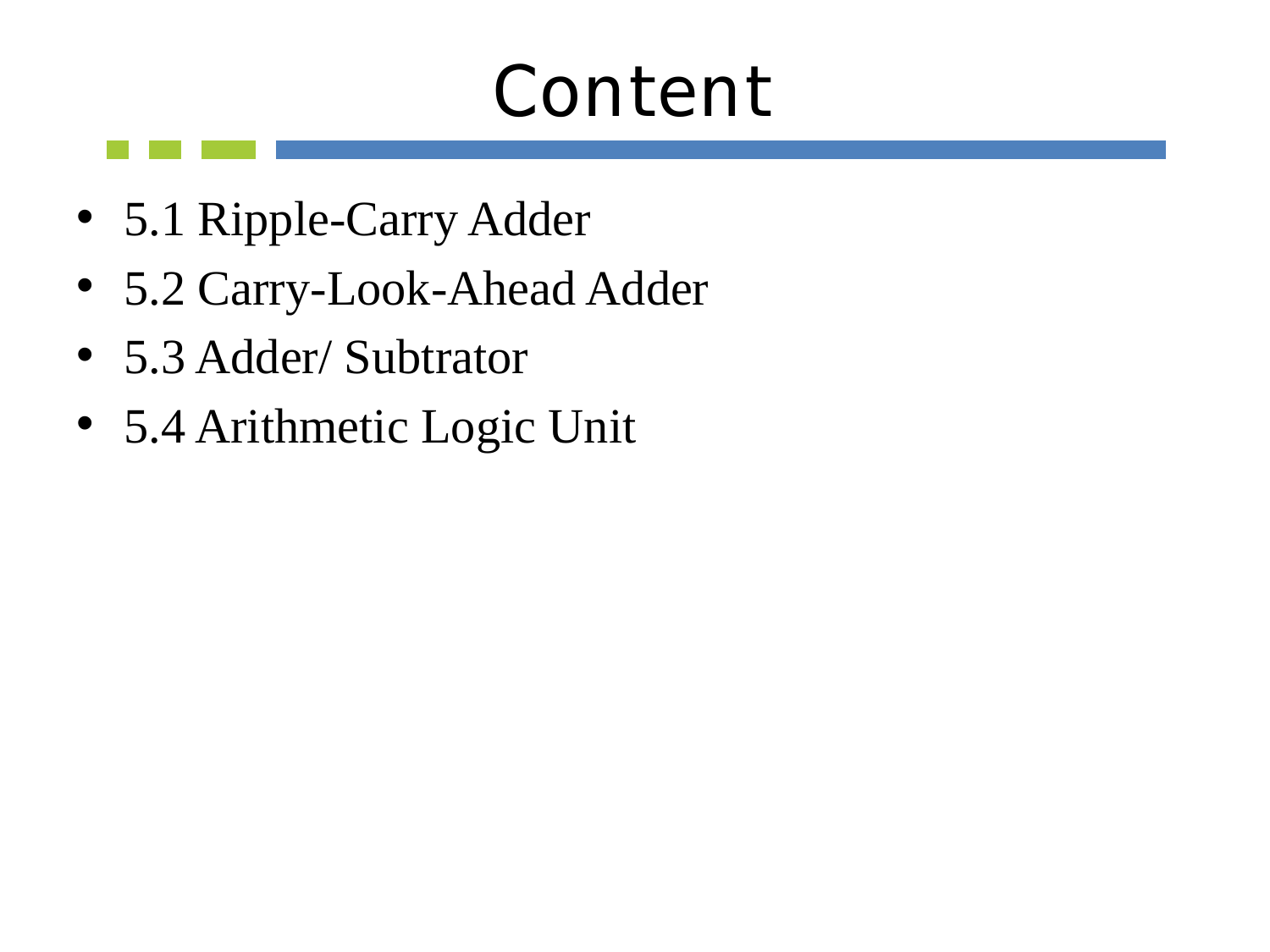

# Content
5.1 Ripple-Carry Adder
5.2 Carry-Look-Ahead Adder
5.3 Adder/ Subtrator
5.4 Arithmetic Logic Unit